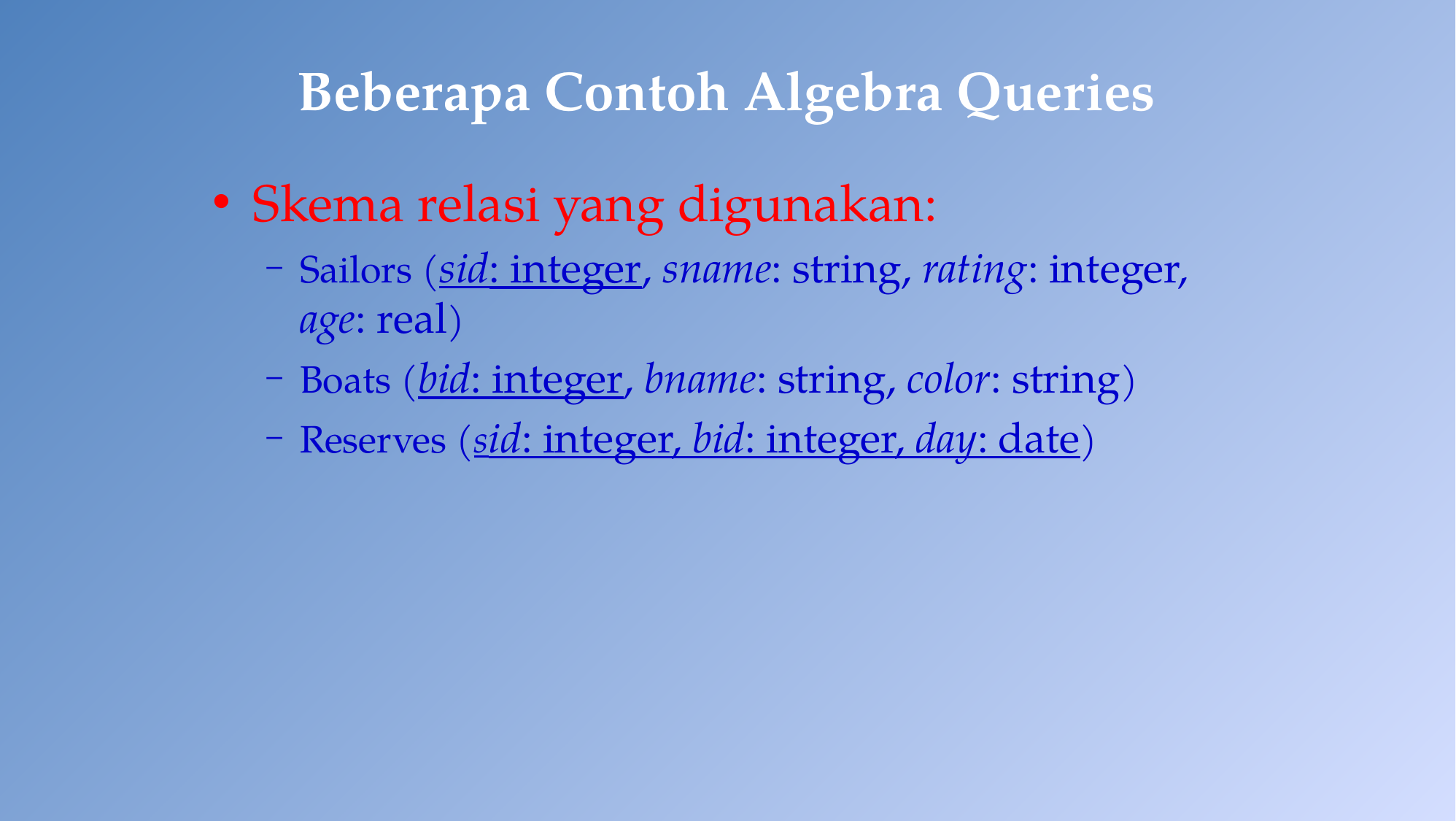

# Beberapa Contoh Algebra Queries
Skema relasi yang digunakan:
Sailors (sid: integer, sname: string, rating: integer, age: real)
Boats (bid: integer, bname: string, color: string)
Reserves (sid: integer, bid: integer, day: date)